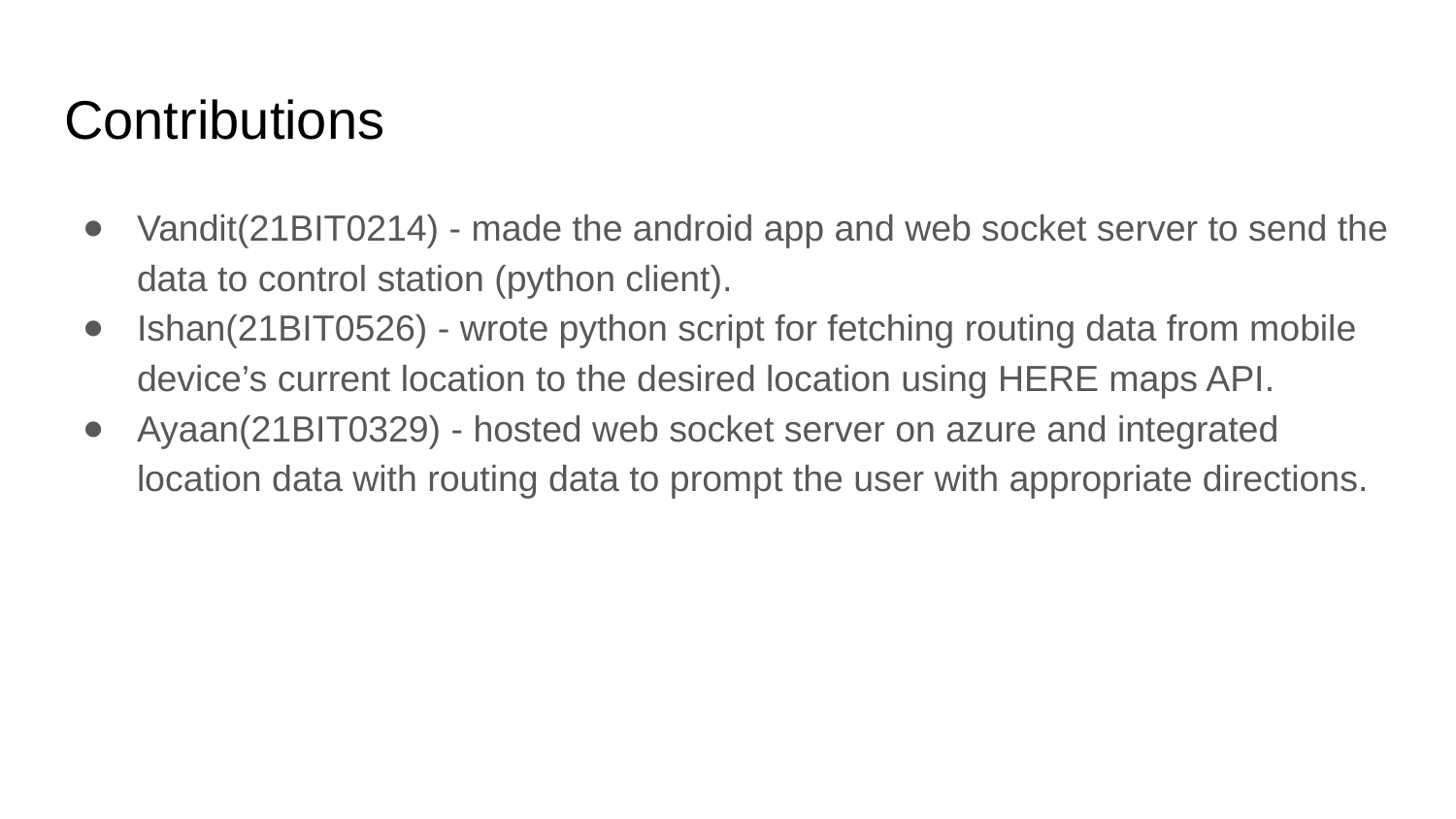

# Contributions
Vandit(21BIT0214) - made the android app and web socket server to send the data to control station (python client).
Ishan(21BIT0526) - wrote python script for fetching routing data from mobile device’s current location to the desired location using HERE maps API.
Ayaan(21BIT0329) - hosted web socket server on azure and integrated location data with routing data to prompt the user with appropriate directions.